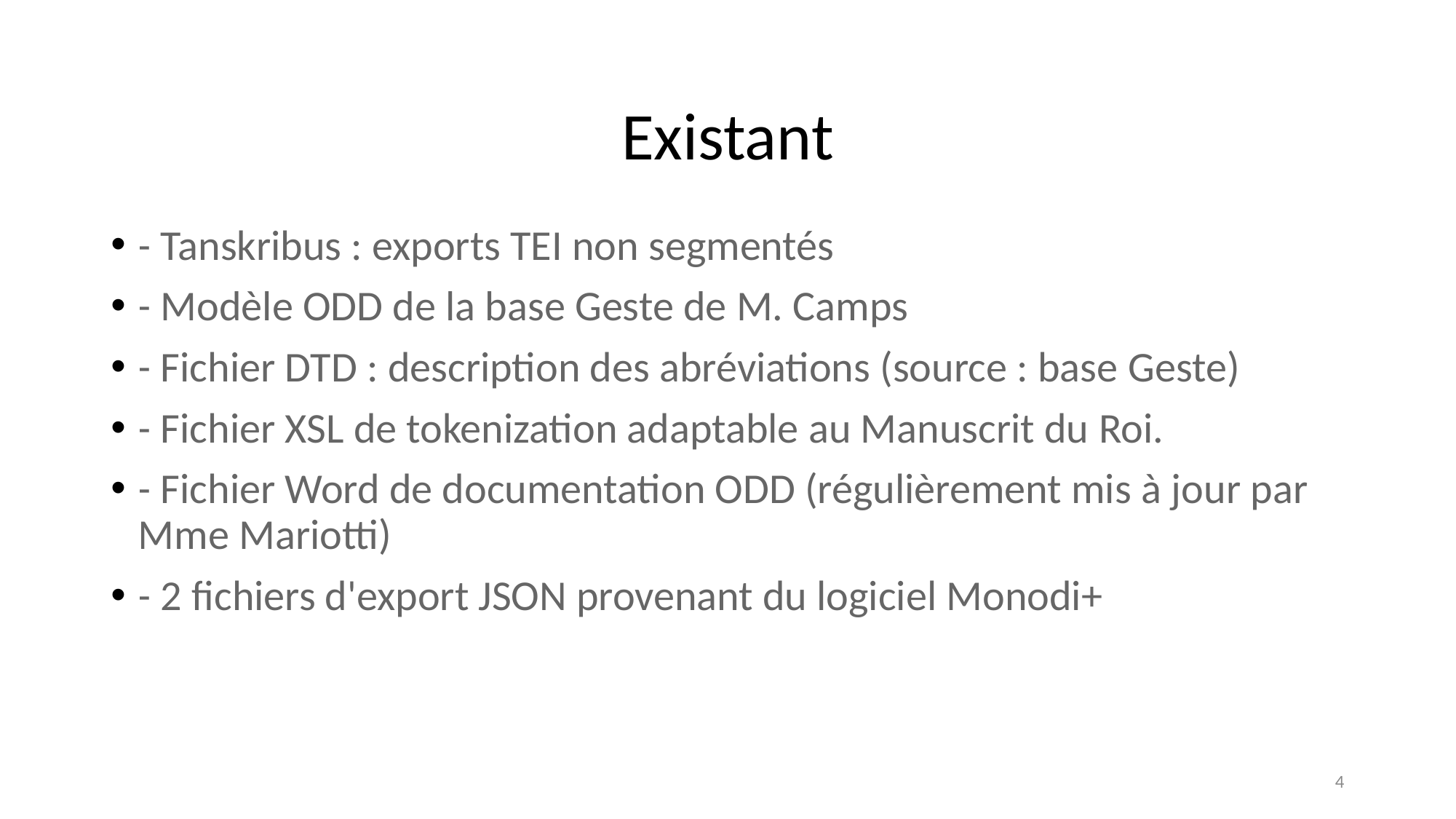

# Existant
- Tanskribus : exports TEI non segmentés
- Modèle ODD de la base Geste de M. Camps
- Fichier DTD : description des abréviations (source : base Geste)
- Fichier XSL de tokenization adaptable au Manuscrit du Roi.
- Fichier Word de documentation ODD (régulièrement mis à jour par Mme Mariotti)
- 2 fichiers d'export JSON provenant du logiciel Monodi+

4